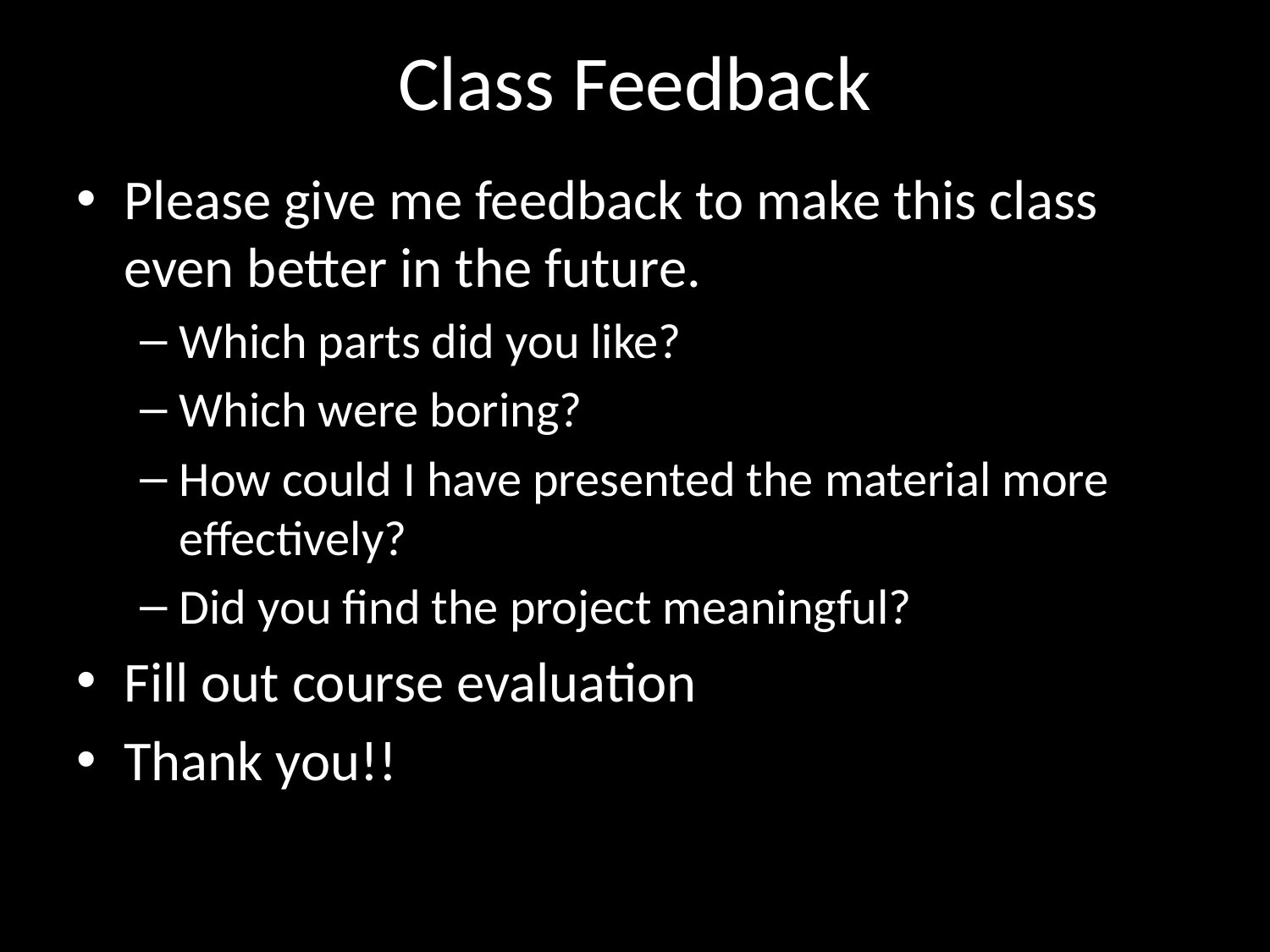

# Class Feedback
Please give me feedback to make this class even better in the future.
Which parts did you like?
Which were boring?
How could I have presented the material more effectively?
Did you find the project meaningful?
Fill out course evaluation
Thank you!!